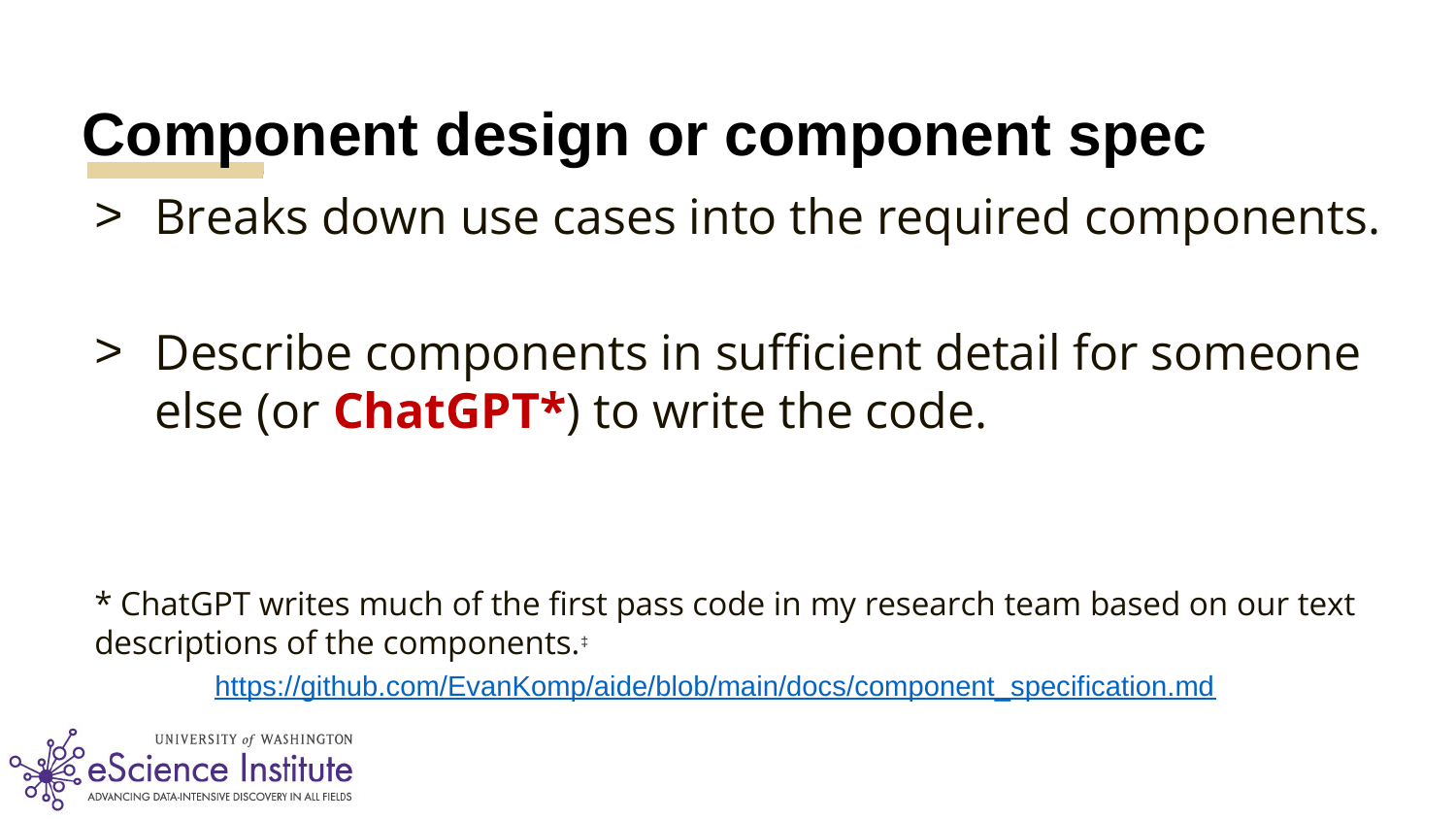

# Component design or component spec
Breaks down use cases into the required components.

Describe components in sufficient detail for someone else (or ChatGPT*) to write the code.

* ChatGPT writes much of the first pass code in my research team based on our text descriptions of the components.‡
https://github.com/EvanKomp/aide/blob/main/docs/component_specification.md